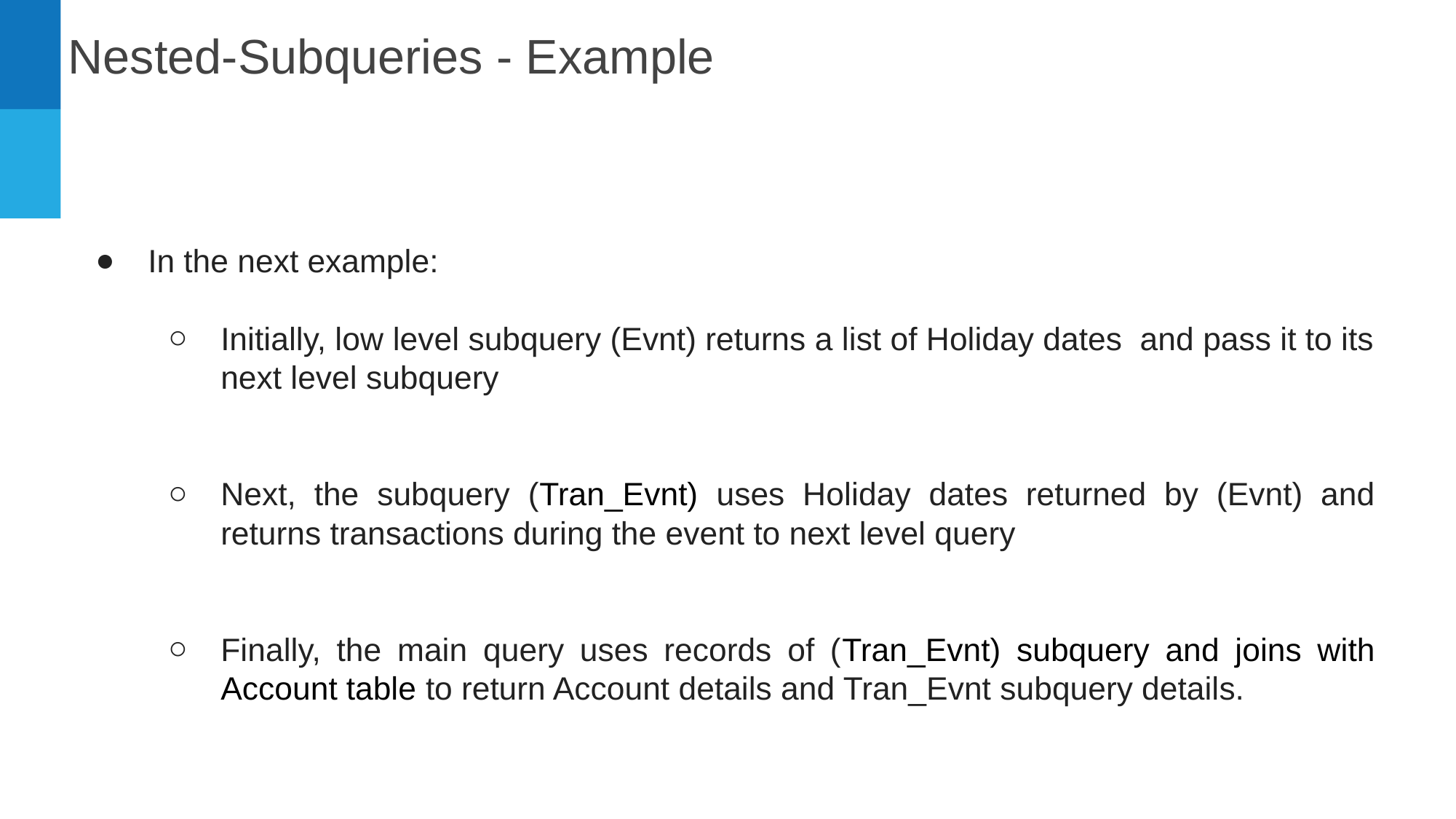

Nested-Subqueries - Example

In the next example:

Initially, low level subquery (Evnt) returns a list of Holiday dates  and pass it to its next level subquery

Next, the subquery (Tran_Evnt) uses Holiday dates returned by (Evnt) and returns transactions during the event to next level query

Finally, the main query uses records of (Tran_Evnt) subquery and joins with Account table to return Account details and Tran_Evnt subquery details.